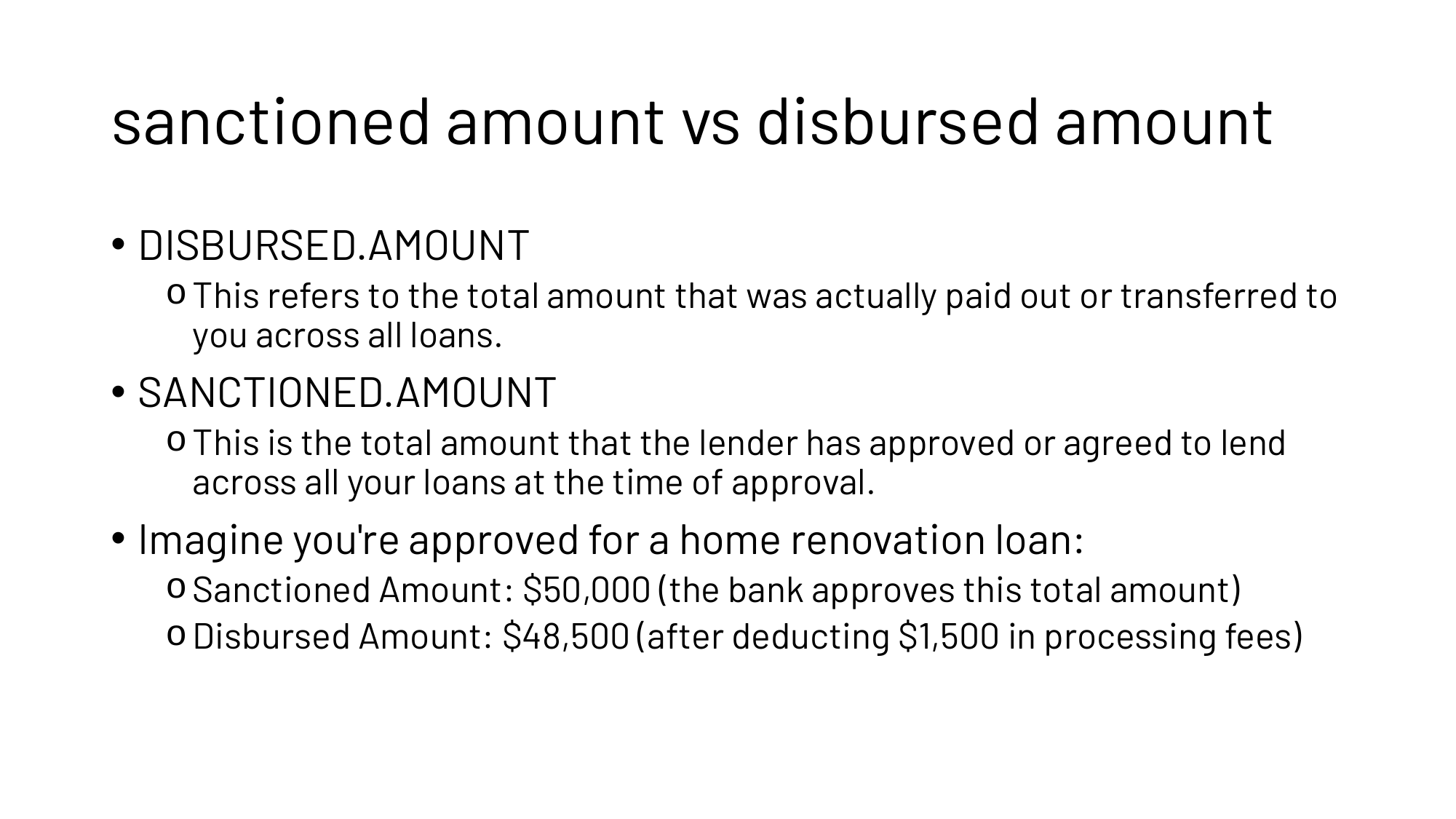

# sanctioned amount vs disbursed amount
DISBURSED.AMOUNT
This refers to the total amount that was actually paid out or transferred to you across all loans.
SANCTIONED.AMOUNT
This is the total amount that the lender has approved or agreed to lend across all your loans at the time of approval.
Imagine you're approved for a home renovation loan:
Sanctioned Amount: $50,000 (the bank approves this total amount)
Disbursed Amount: $48,500 (after deducting $1,500 in processing fees)